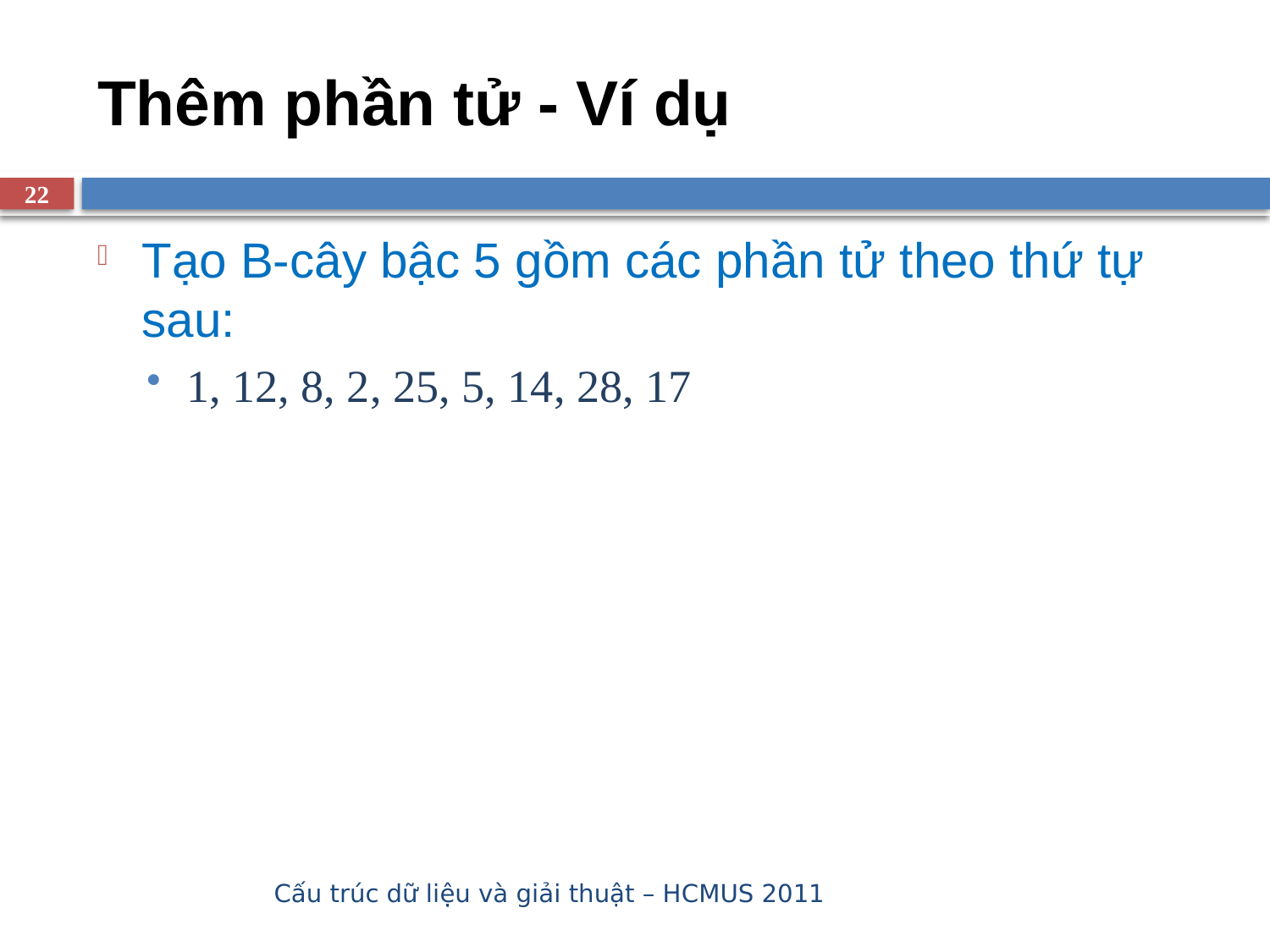

# Thêm phần tử - Ví dụ
22
Tạo B-cây bậc 5 gồm các phần tử theo thứ tự sau:
1, 12, 8, 2, 25, 5, 14, 28, 17
Cấu trúc dữ liệu và giải thuật – HCMUS 2011